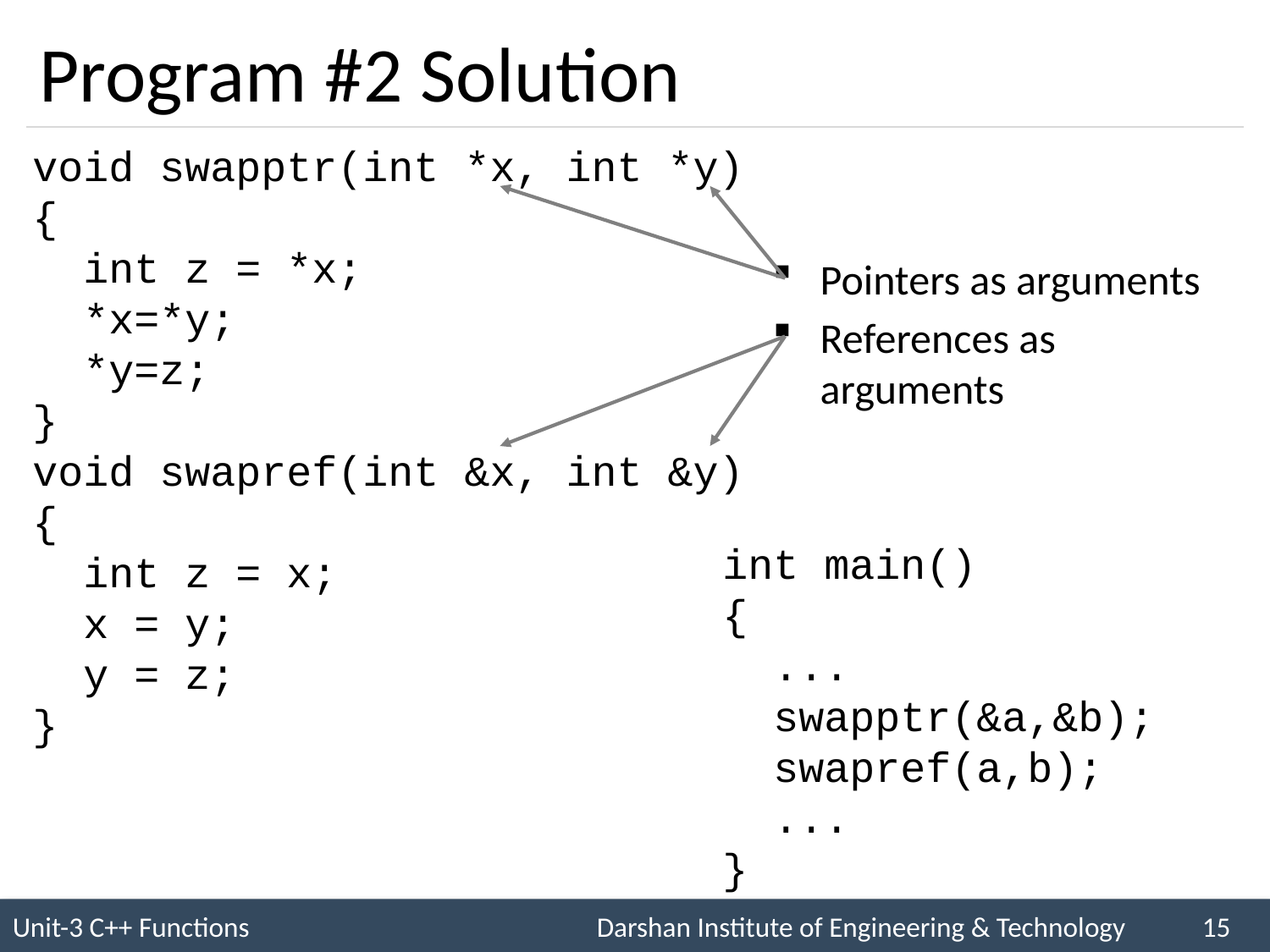

# Program #2 Solution
void swapptr(int *x, int *y)
{
  int z = *x;
  *x=*y;
  *y=z;
}
void swapref(int &x, int &y)
{
  int z = x;
  x = y;
  y = z;
}
Pointers as arguments
References as arguments
int main()
{
  ...
  swapptr(&a,&b);
  swapref(a,b);
  ...
}